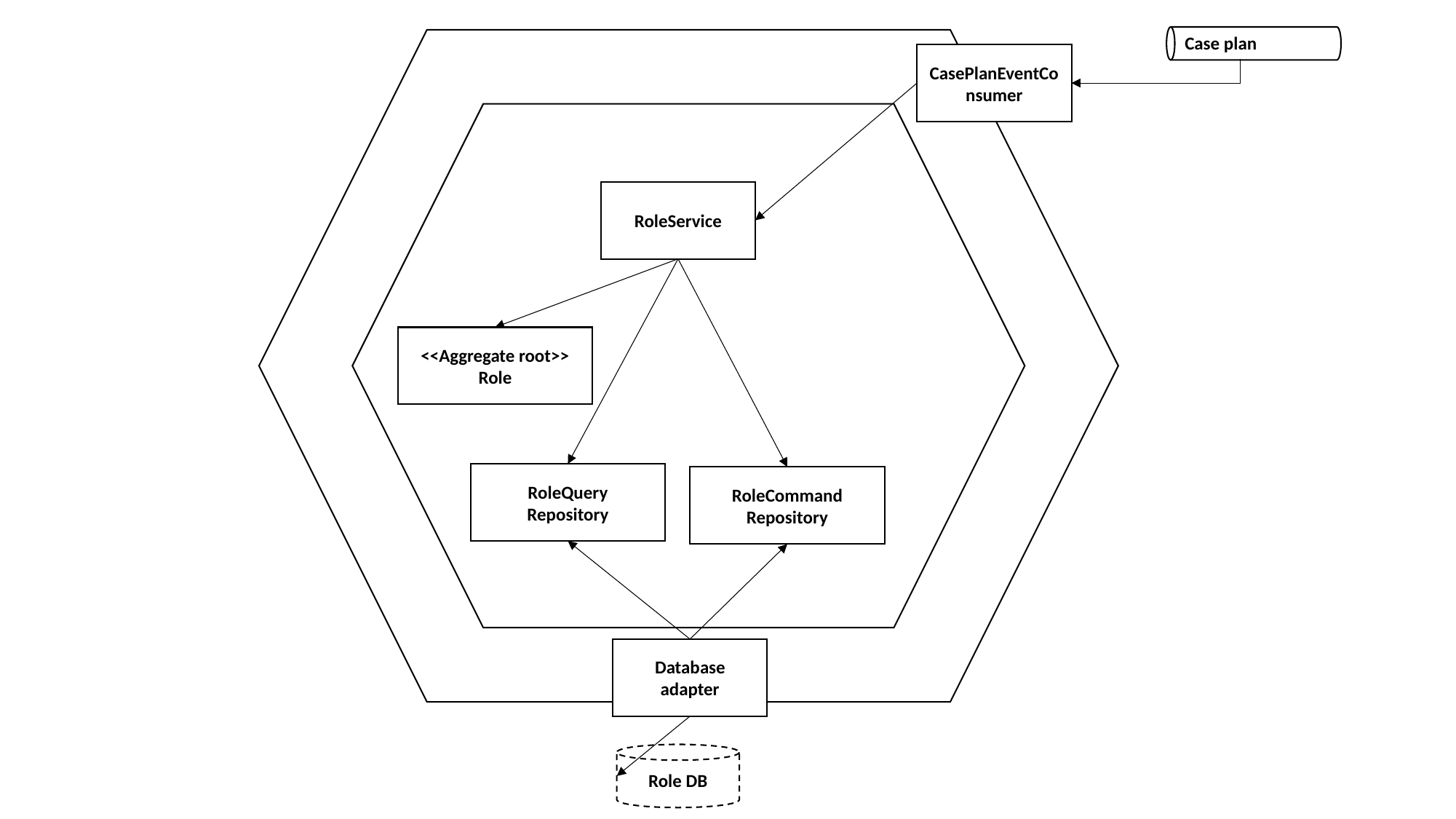

Case plan

CasePlanEventConsumer

RoleService
<<Aggregate root>>
Role
RoleQuery
Repository
RoleCommand
Repository
Database adapter
Role DB